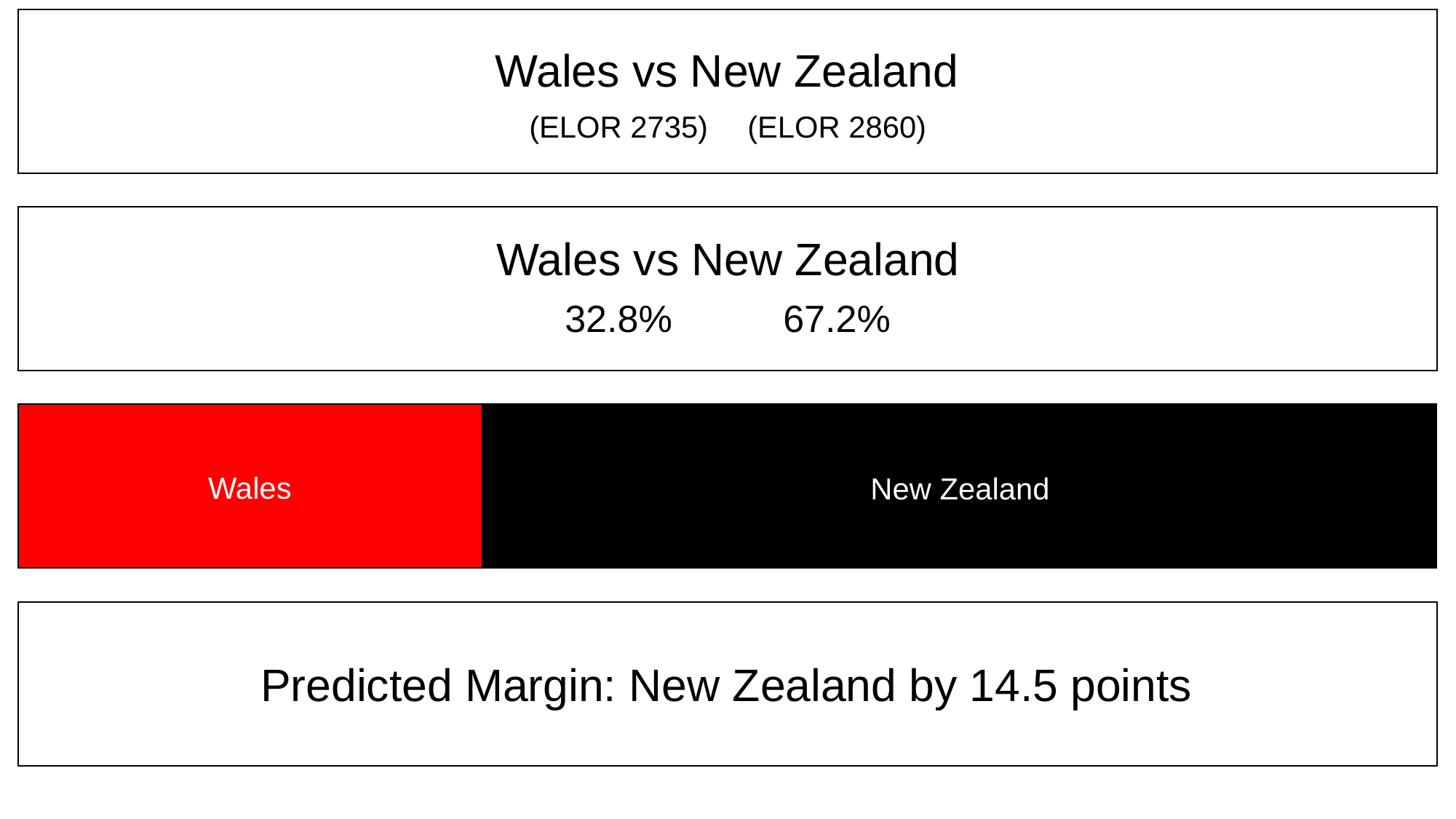

Wales vs New Zealand
(ELOR 2735)	(ELOR 2860)

Wales vs New Zealand
32.8%		67.2%

Wales
New Zealand

Predicted Margin: New Zealand by 14.5 points